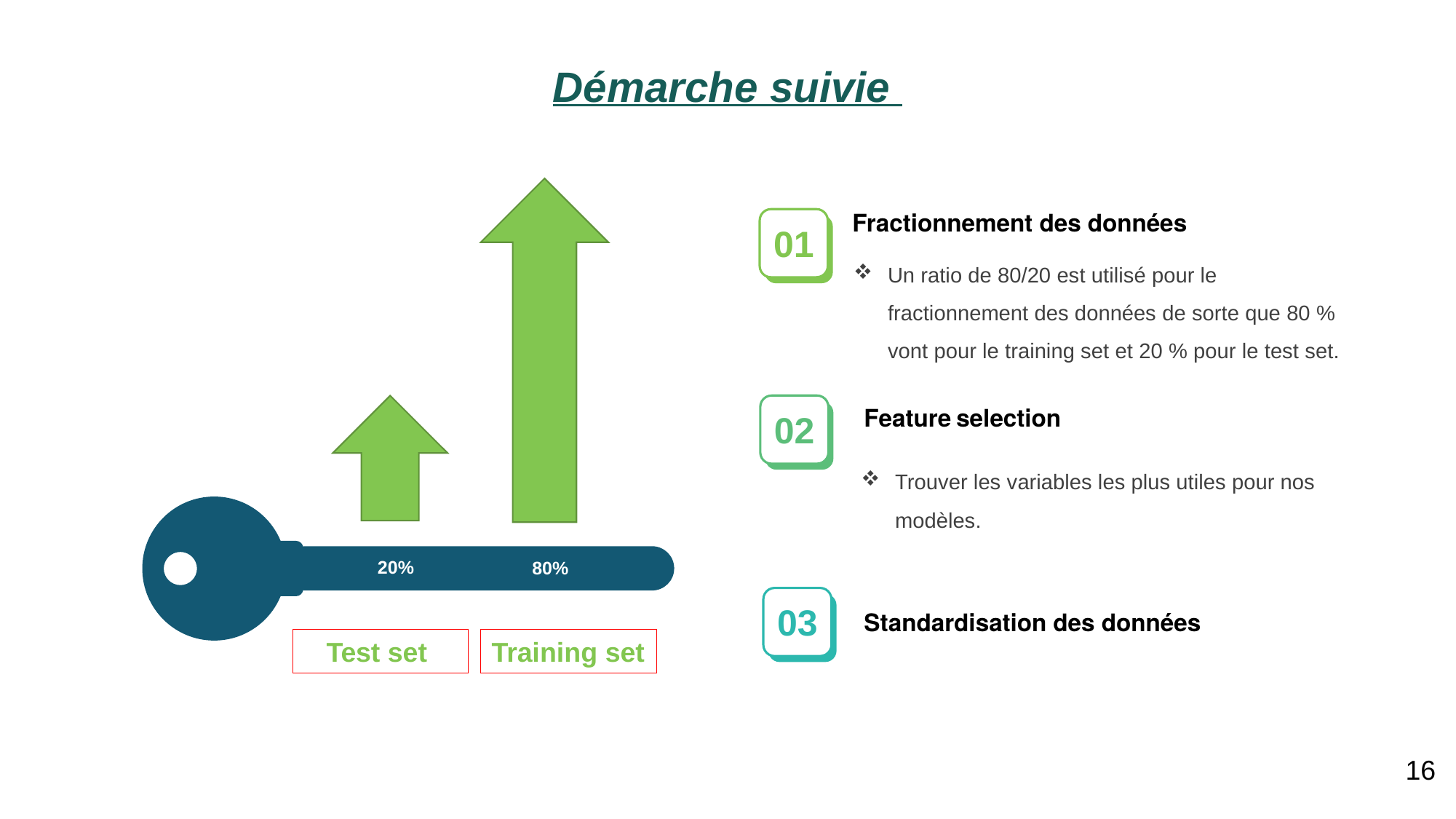

Démarche suivie

Fractionnement des données
Un ratio de 80/20 est utilisé pour le fractionnement des données de sorte que 80 % vont pour le training set et 20 % pour le test set.

01

02

Feature selection
Trouver les variables les plus utiles pour nos modèles.

20%
80%

03
Standardisation des données
Test set
Training set
16